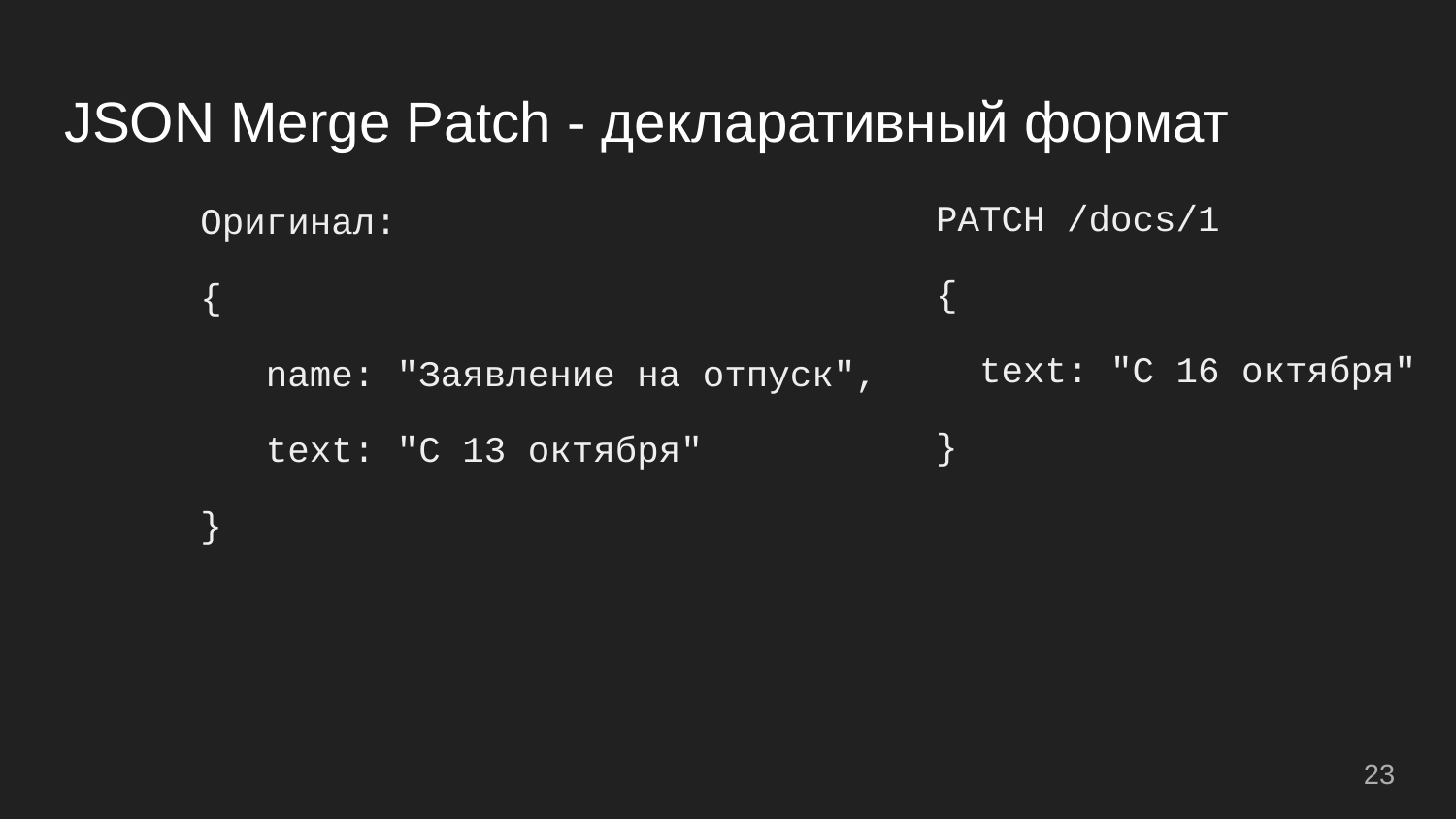

# JSON Merge Patch - декларативный формат
PATCH /docs/1
{
  text: "С 16 октября"
}
Оригинал:
{
   name: "Заявление на отпуск",
   text: "С 13 октября"
}

23